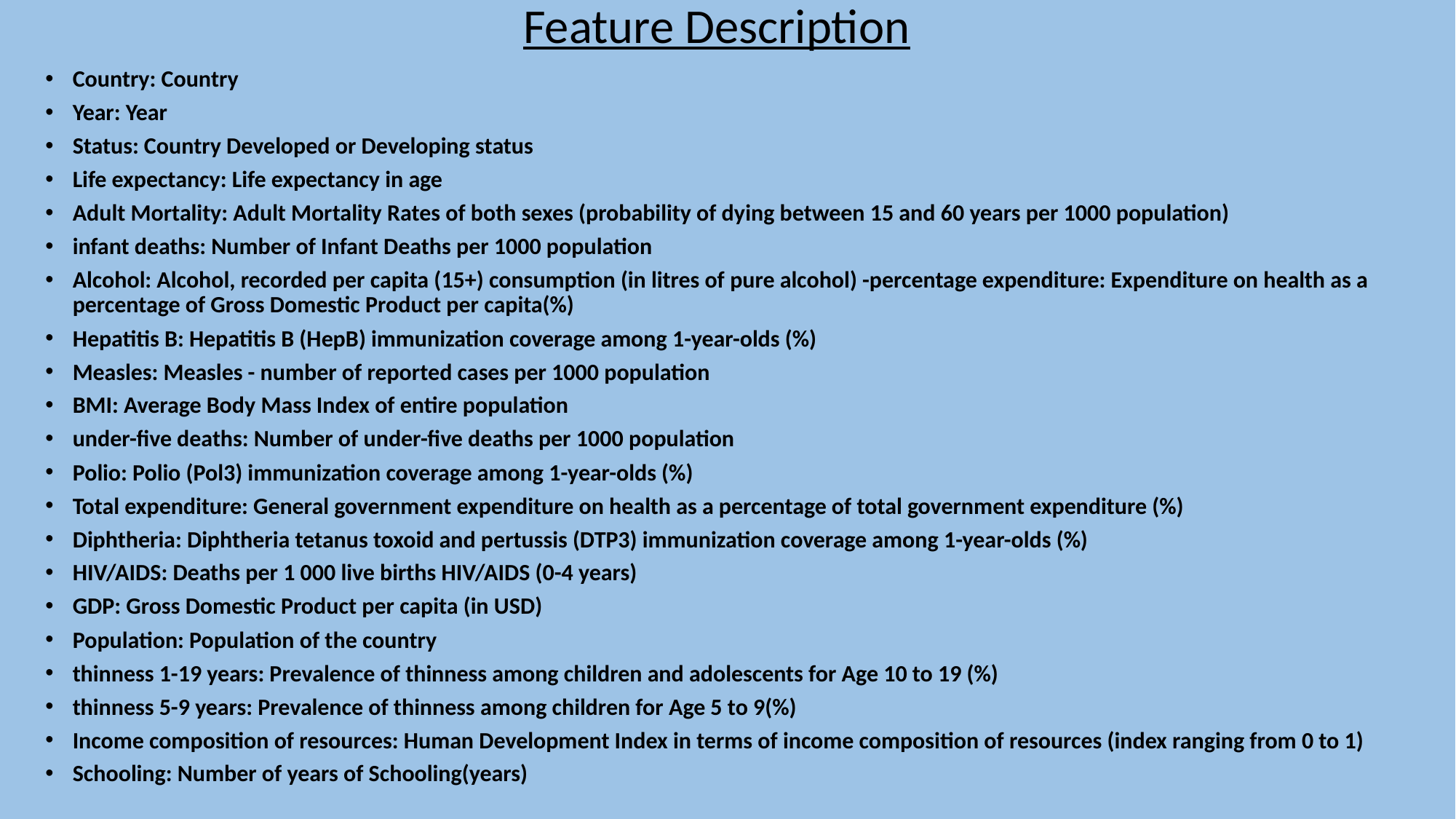

# Feature Description
Country: Country
Year: Year
Status: Country Developed or Developing status
Life expectancy: Life expectancy in age
Adult Mortality: Adult Mortality Rates of both sexes (probability of dying between 15 and 60 years per 1000 population)
infant deaths: Number of Infant Deaths per 1000 population
Alcohol: Alcohol, recorded per capita (15+) consumption (in litres of pure alcohol) -percentage expenditure: Expenditure on health as a percentage of Gross Domestic Product per capita(%)
Hepatitis B: Hepatitis B (HepB) immunization coverage among 1-year-olds (%)
Measles: Measles - number of reported cases per 1000 population
BMI: Average Body Mass Index of entire population
under-five deaths: Number of under-five deaths per 1000 population
Polio: Polio (Pol3) immunization coverage among 1-year-olds (%)
Total expenditure: General government expenditure on health as a percentage of total government expenditure (%)
Diphtheria: Diphtheria tetanus toxoid and pertussis (DTP3) immunization coverage among 1-year-olds (%)
HIV/AIDS: Deaths per 1 000 live births HIV/AIDS (0-4 years)
GDP: Gross Domestic Product per capita (in USD)
Population: Population of the country
thinness 1-19 years: Prevalence of thinness among children and adolescents for Age 10 to 19 (%)
thinness 5-9 years: Prevalence of thinness among children for Age 5 to 9(%)
Income composition of resources: Human Development Index in terms of income composition of resources (index ranging from 0 to 1)
Schooling: Number of years of Schooling(years)